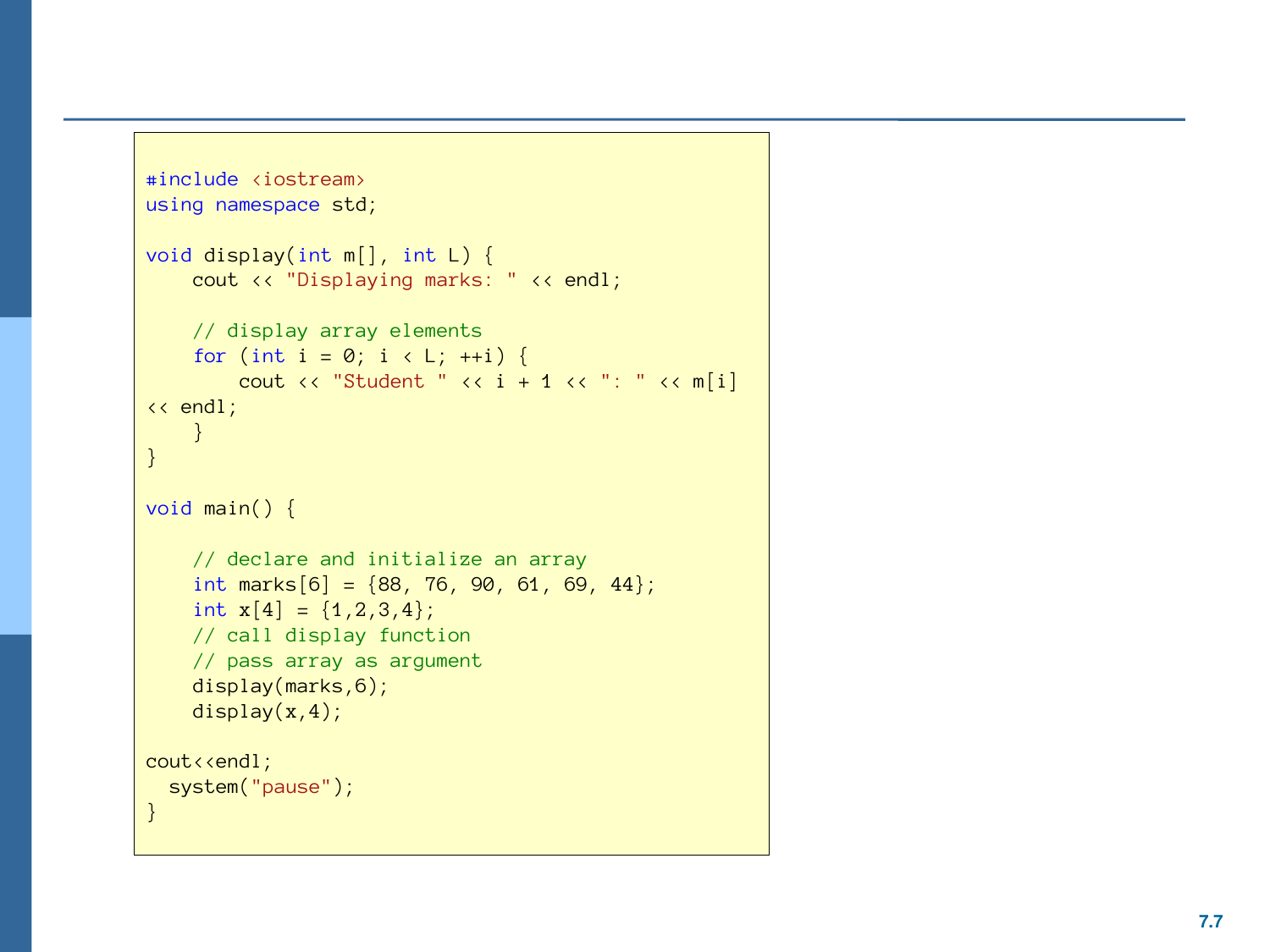

#include <iostream>
using namespace std;

void display(int m[], int L) {
    cout << "Displaying marks: " << endl;

    // display array elements
    for (int i = 0; i < L; ++i) {
        cout << "Student " << i + 1 << ": " << m[i] << endl;
    }
}

void main() {

    // declare and initialize an array
    int marks[6] = {88, 76, 90, 61, 69, 44};
    int x[4] = {1,2,3,4};
    // call display function
    // pass array as argument
    display(marks,6);
    display(x,4);

cout<<endl;
  system("pause");
}